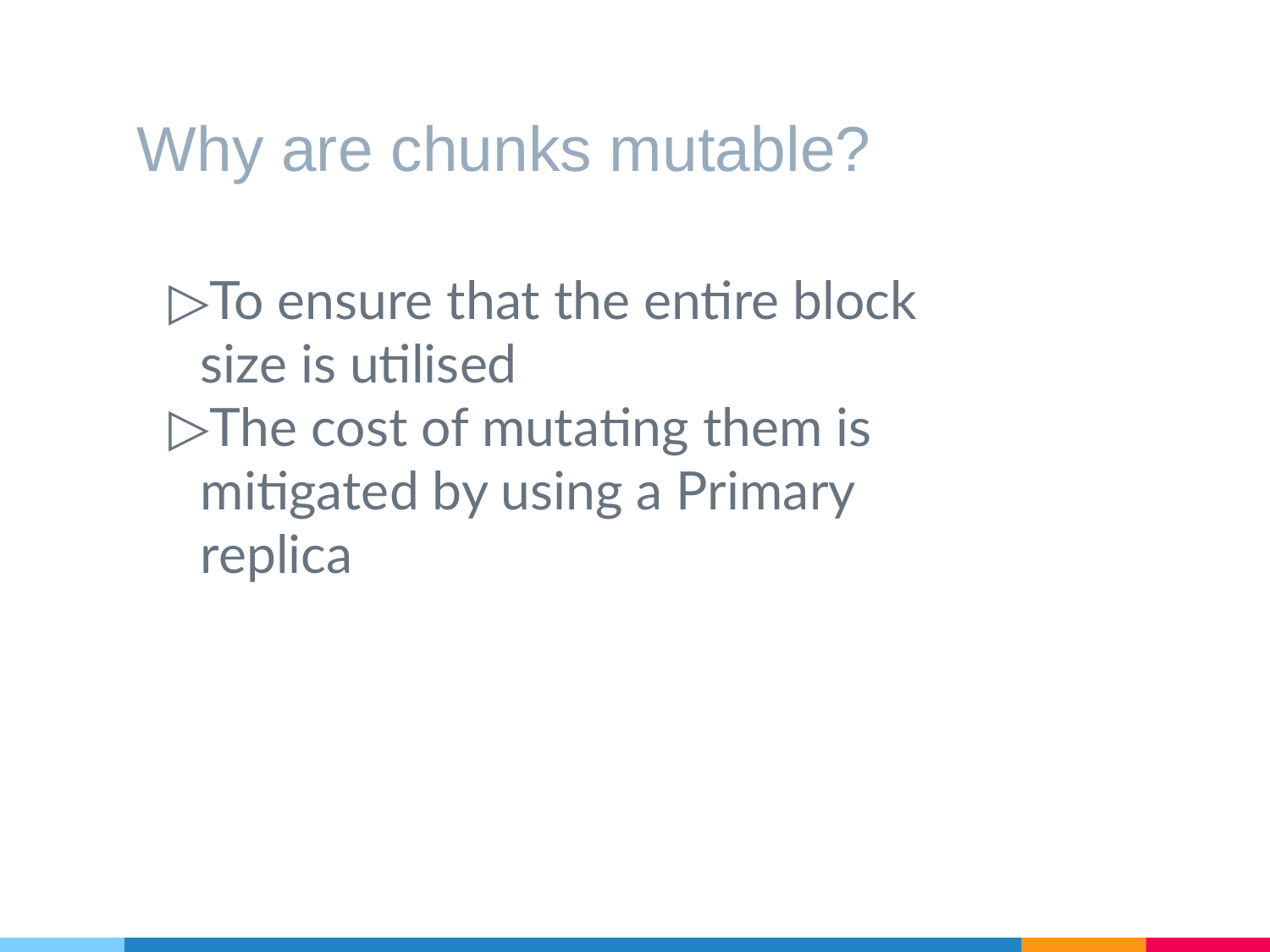

# Why are chunks mutable?
To ensure that the entire block size is utilised
The cost of mutating them is mitigated by using a Primary replica